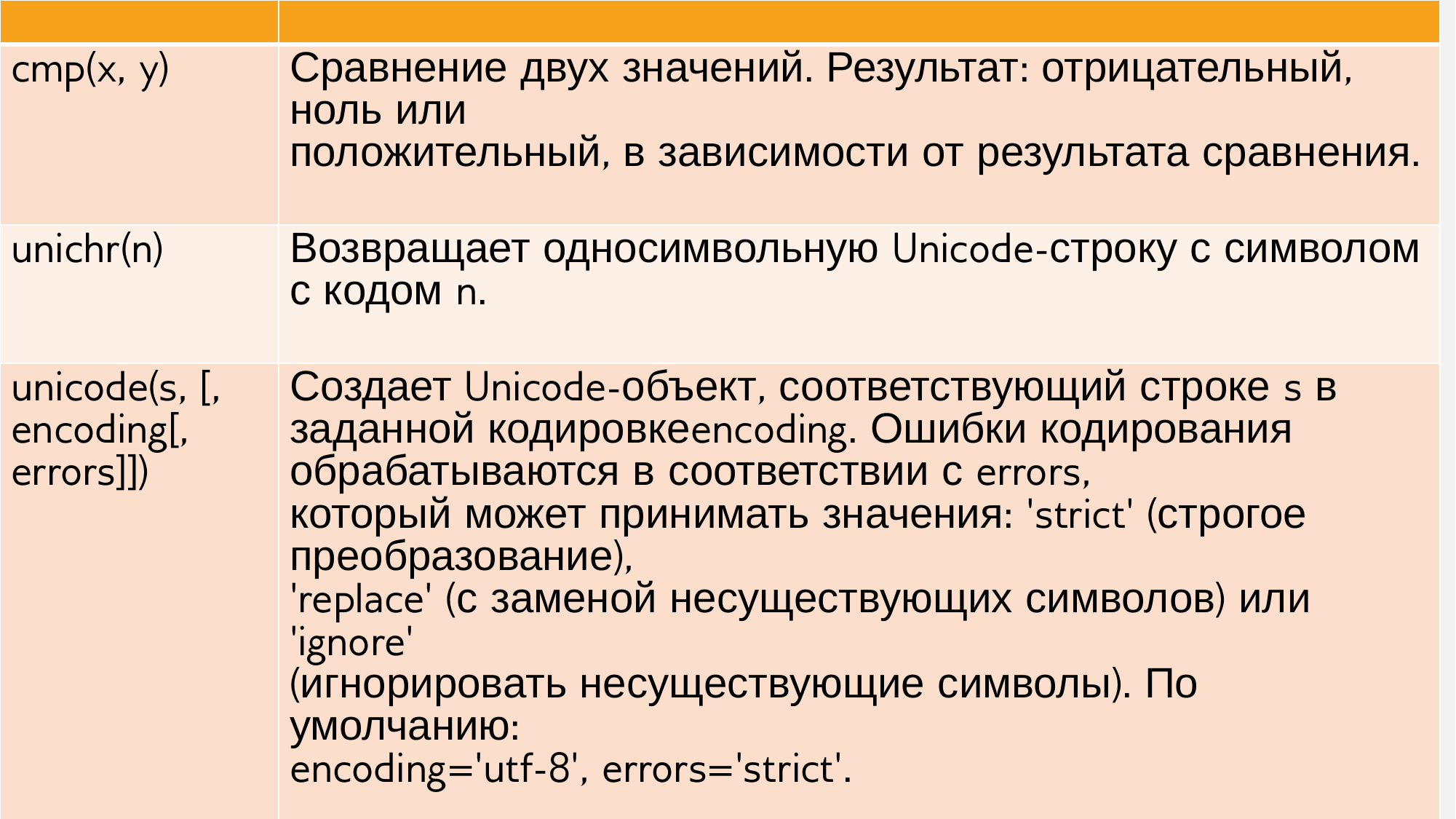

|  |  |
| --- | --- |
| cmp(x, y) | Сравнение двух значений. Результат: отрицательный, ноль или положительный, в зависимости от результата сравнения. |
| unichr(n) | Возвращает односимвольную Unicode-строку с символом с кодом n. |
| unicode(s, [, encoding[, errors]]) | Создает Unicode-объект, соответствующий строке s в заданной кодировкеencoding. Ошибки кодирования обрабатываются в соответствии с errors, который может принимать значения: 'strict' (строгое преобразование), 'replace' (с заменой несуществующих символов) или 'ignore' (игнорировать несуществующие символы). По умолчанию: encoding='utf-8', errors='strict'. |
|  |  |